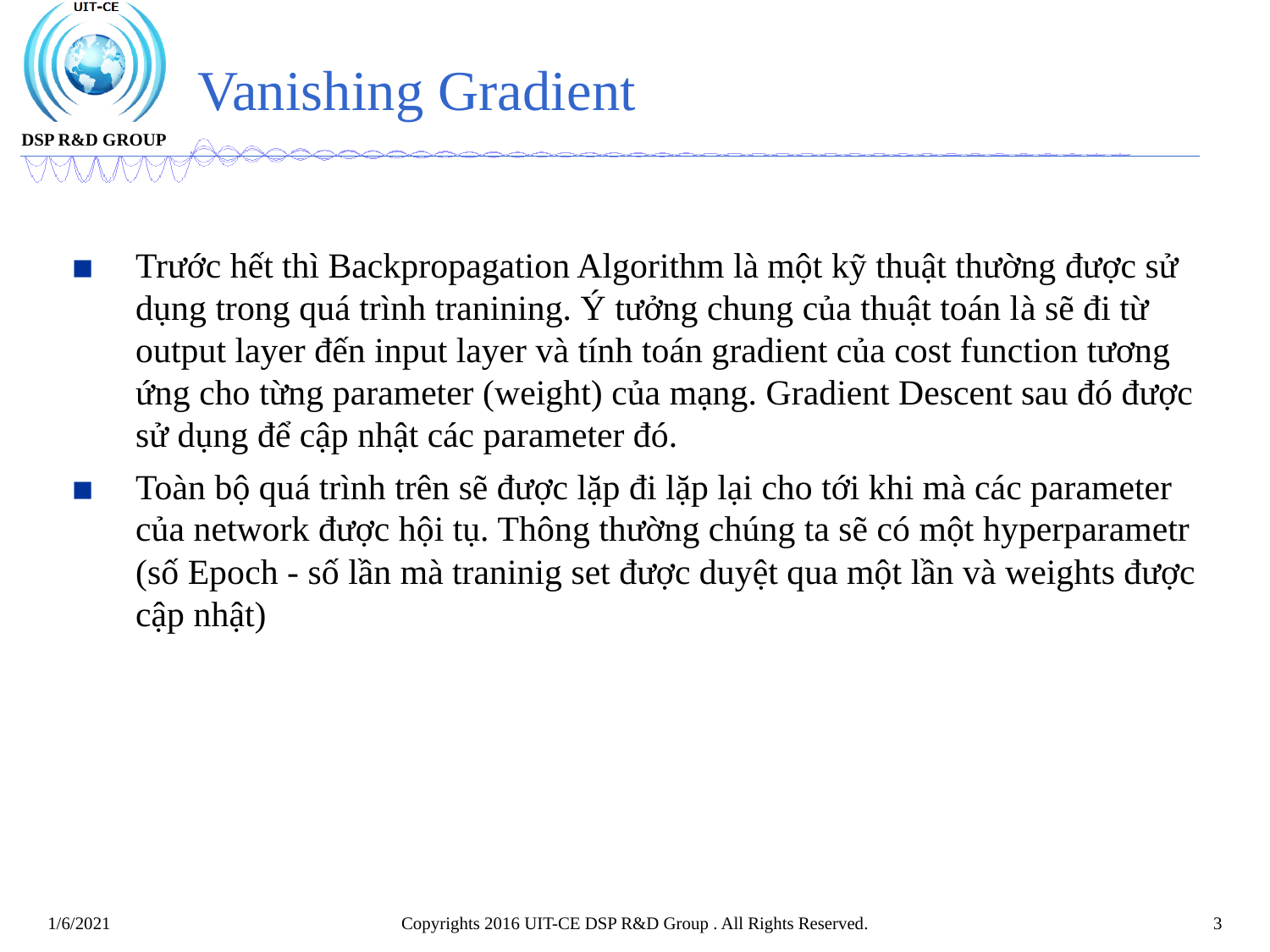

# Vanishing Gradient

Trước hết thì Backpropagation Algorithm là một kỹ thuật thường được sử dụng trong quá trình tranining. Ý tưởng chung của thuật toán là sẽ đi từ output layer đến input layer và tính toán gradient của cost function tương ứng cho từng parameter (weight) của mạng. Gradient Descent sau đó được sử dụng để cập nhật các parameter đó.
Toàn bộ quá trình trên sẽ được lặp đi lặp lại cho tới khi mà các parameter của network được hội tụ. Thông thường chúng ta sẽ có một hyperparametr (số Epoch - số lần mà traninig set được duyệt qua một lần và weights được cập nhật)
Copyrights 2016 UIT-CE DSP R&D Group . All Rights Reserved.
3
1/6/2021